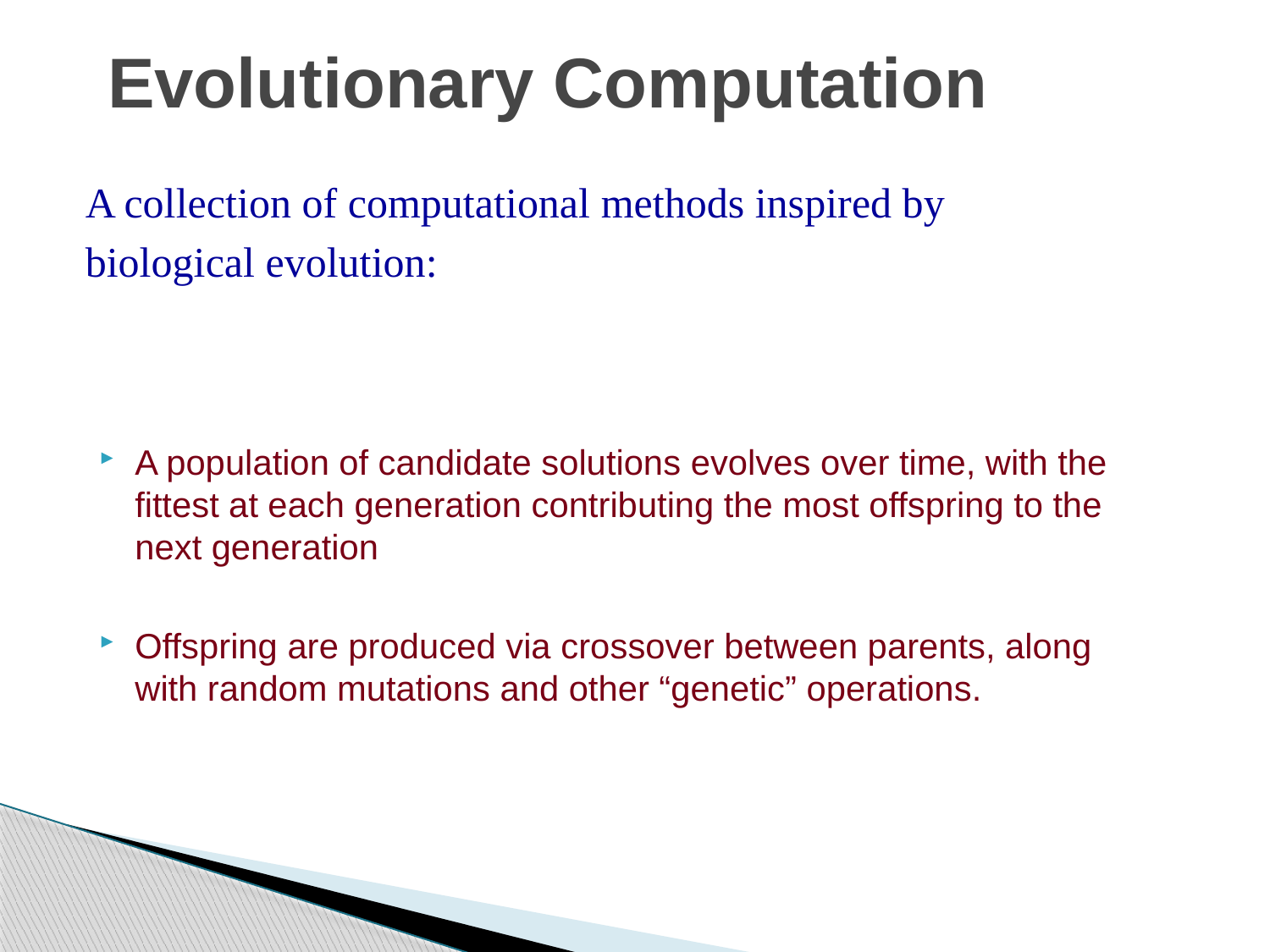

# Evolutionary Computation
A collection of computational methods inspired by
biological evolution:
A population of candidate solutions evolves over time, with the fittest at each generation contributing the most offspring to the next generation

Offspring are produced via crossover between parents, along with random mutations and other “genetic” operations.